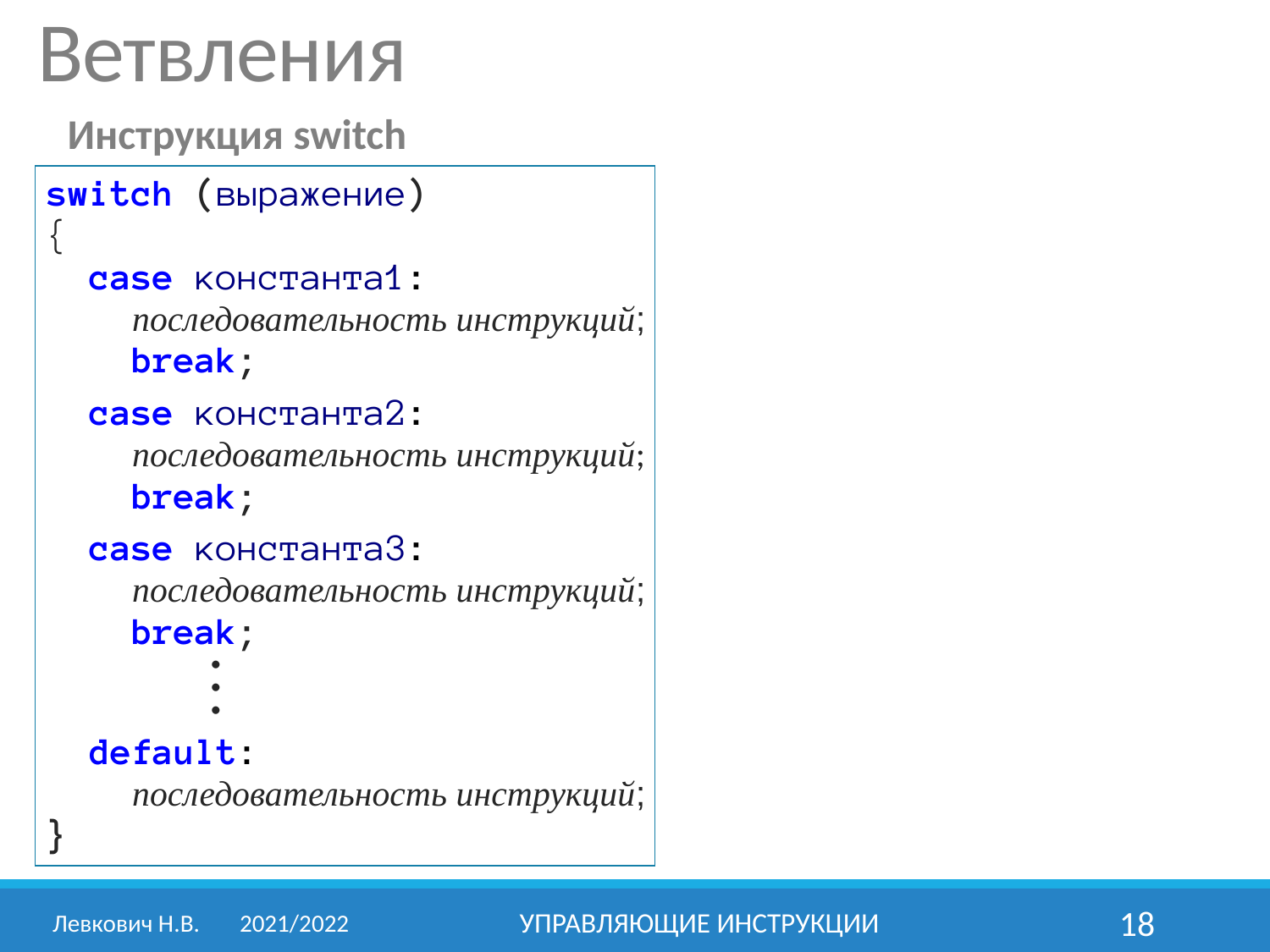

Ветвления
Инструкция switch
switch (выражение)
{
  case константа1:
    последовательность инструкций;
    break;
  case константа2:
    последовательность инструкций;
    break;
  case константа3:
    последовательность инструкций;
    break;
              •
              •
              •
  default:
    последовательность инструкций;
}
Левкович Н.В.	2021/2022
Управляющие инструкции
18